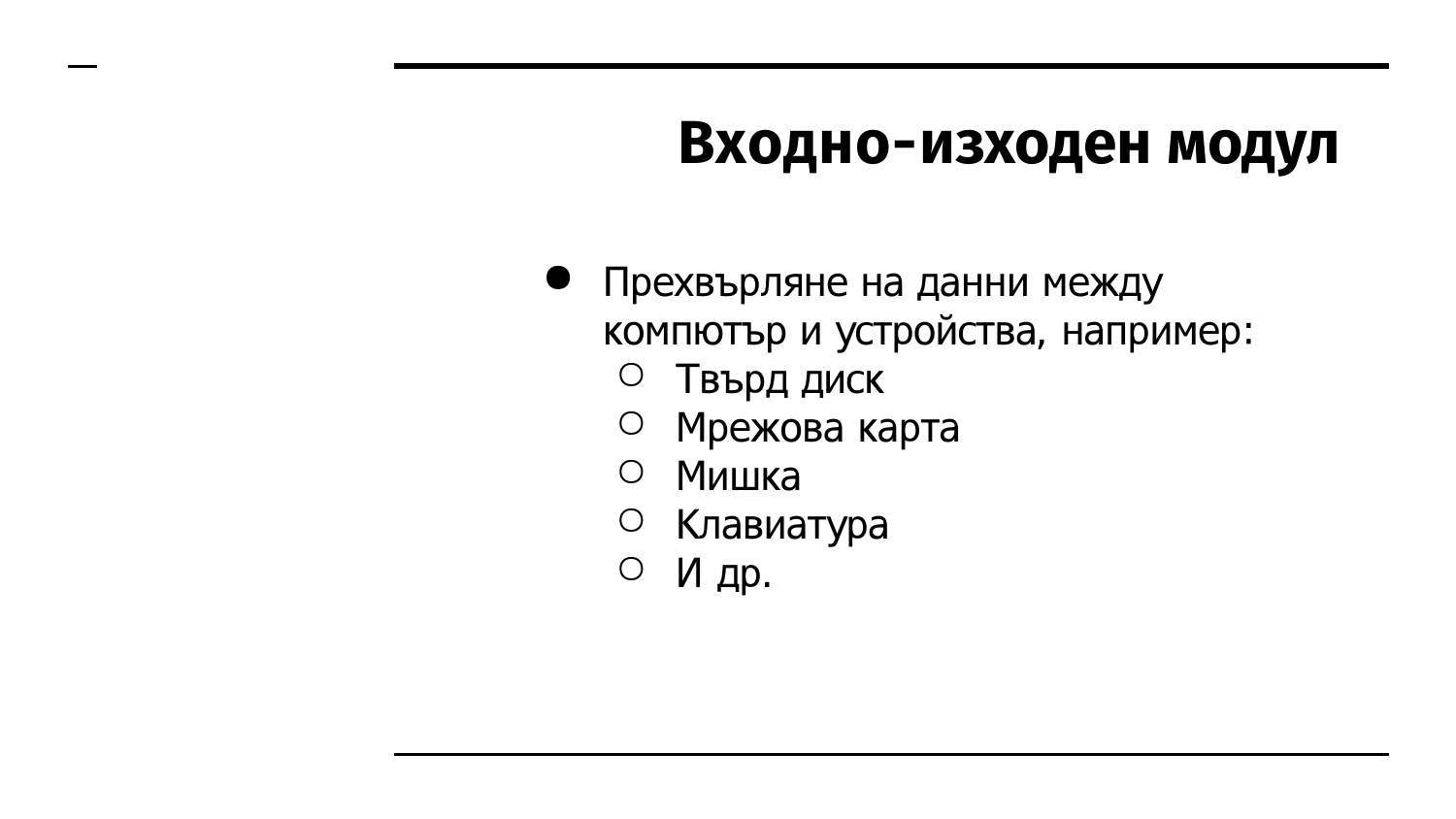

# Входно-изходен модул
Прехвърляне на данни между компютър и устройства, например:
Твърд диск
Мрежова карта
Мишка
Клавиатура
И др.